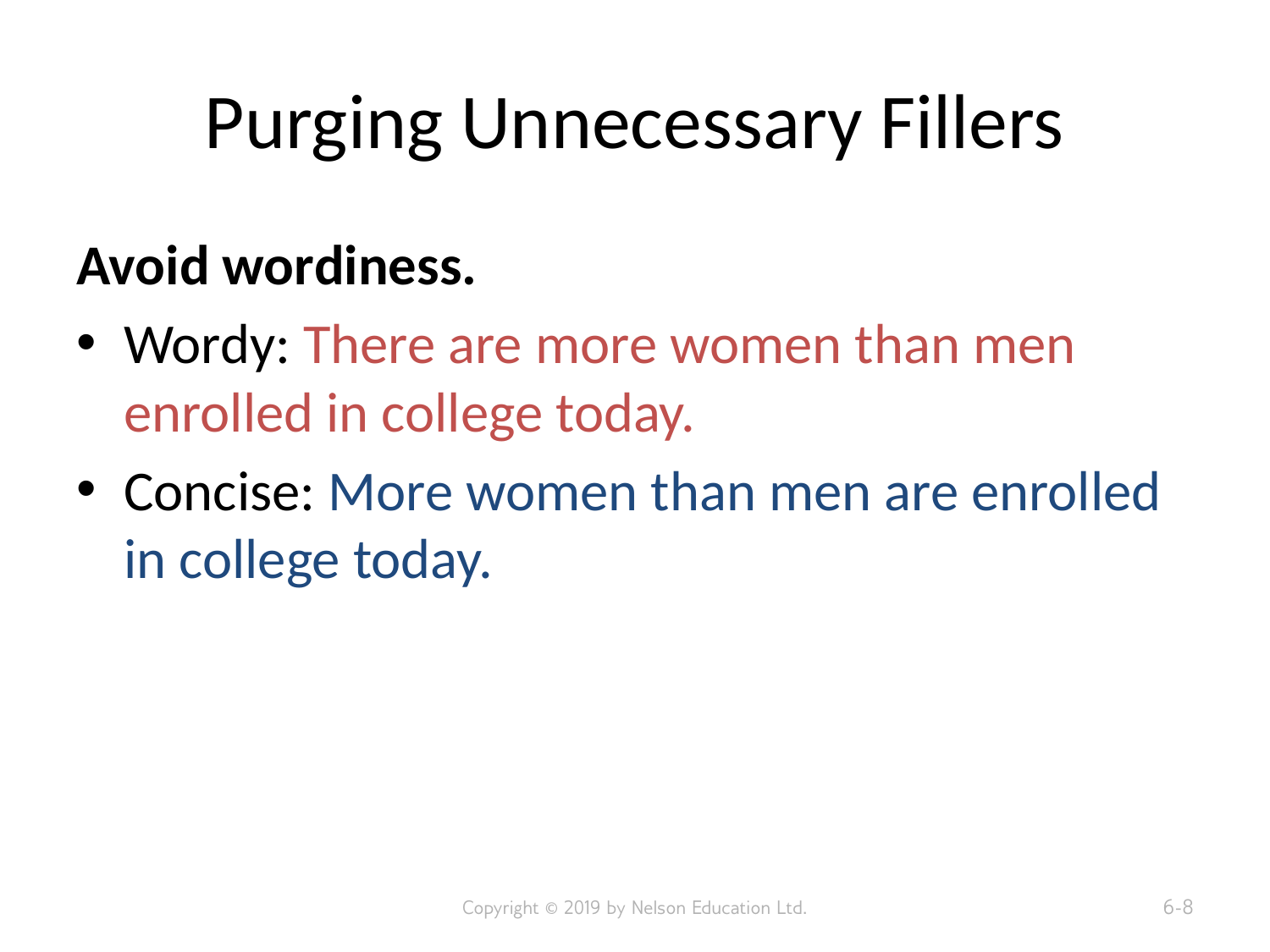

# Purging Unnecessary Fillers
Avoid wordiness.
Wordy: There are more women than men enrolled in college today.
Concise: More women than men are enrolled in college today.
Copyright © 2019 by Nelson Education Ltd.
6-8